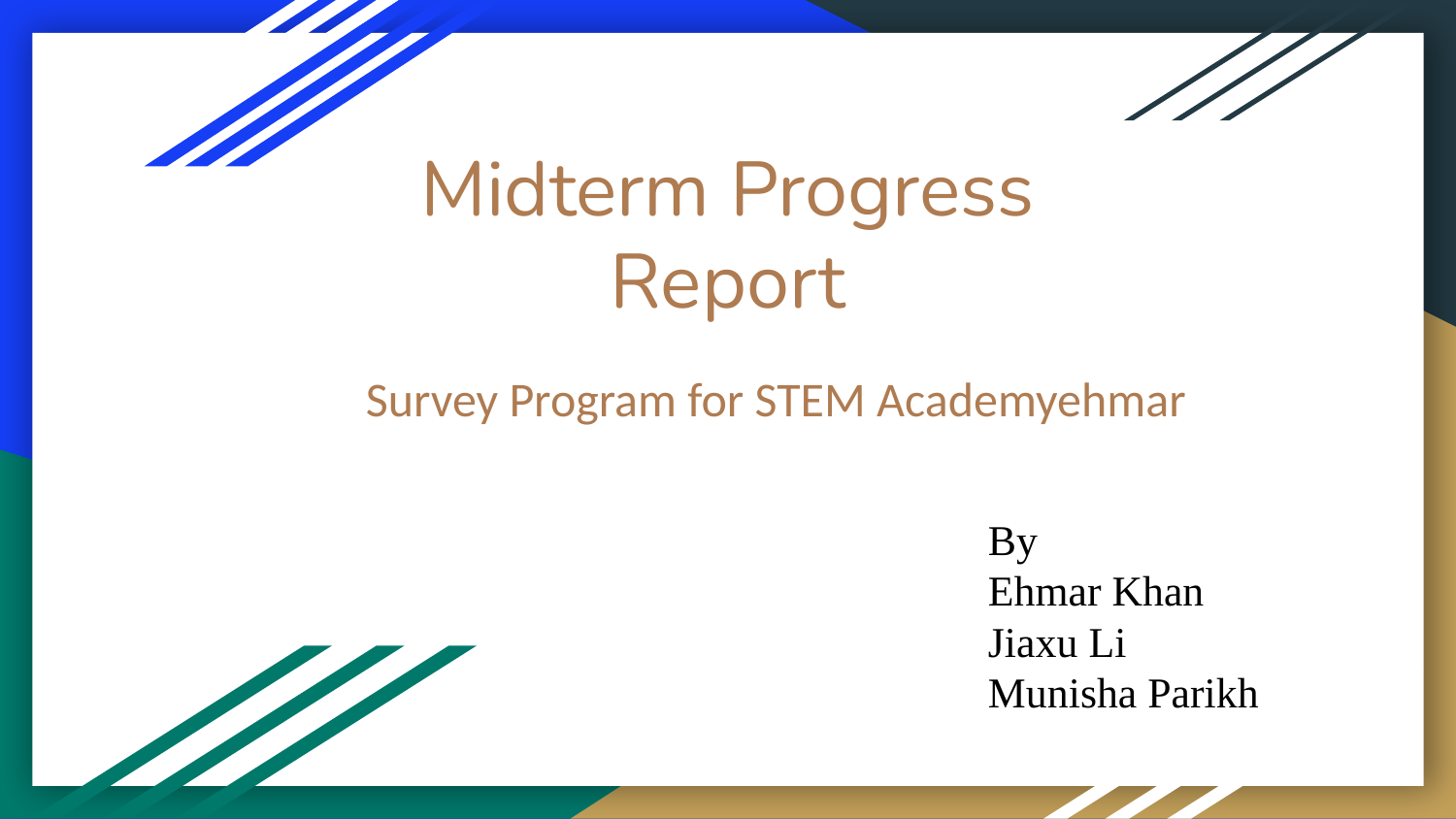

# Midterm Progress Report

Survey Program for STEM Academyehmar

By
Ehmar Khan
Jiaxu Li
Munisha Parikh